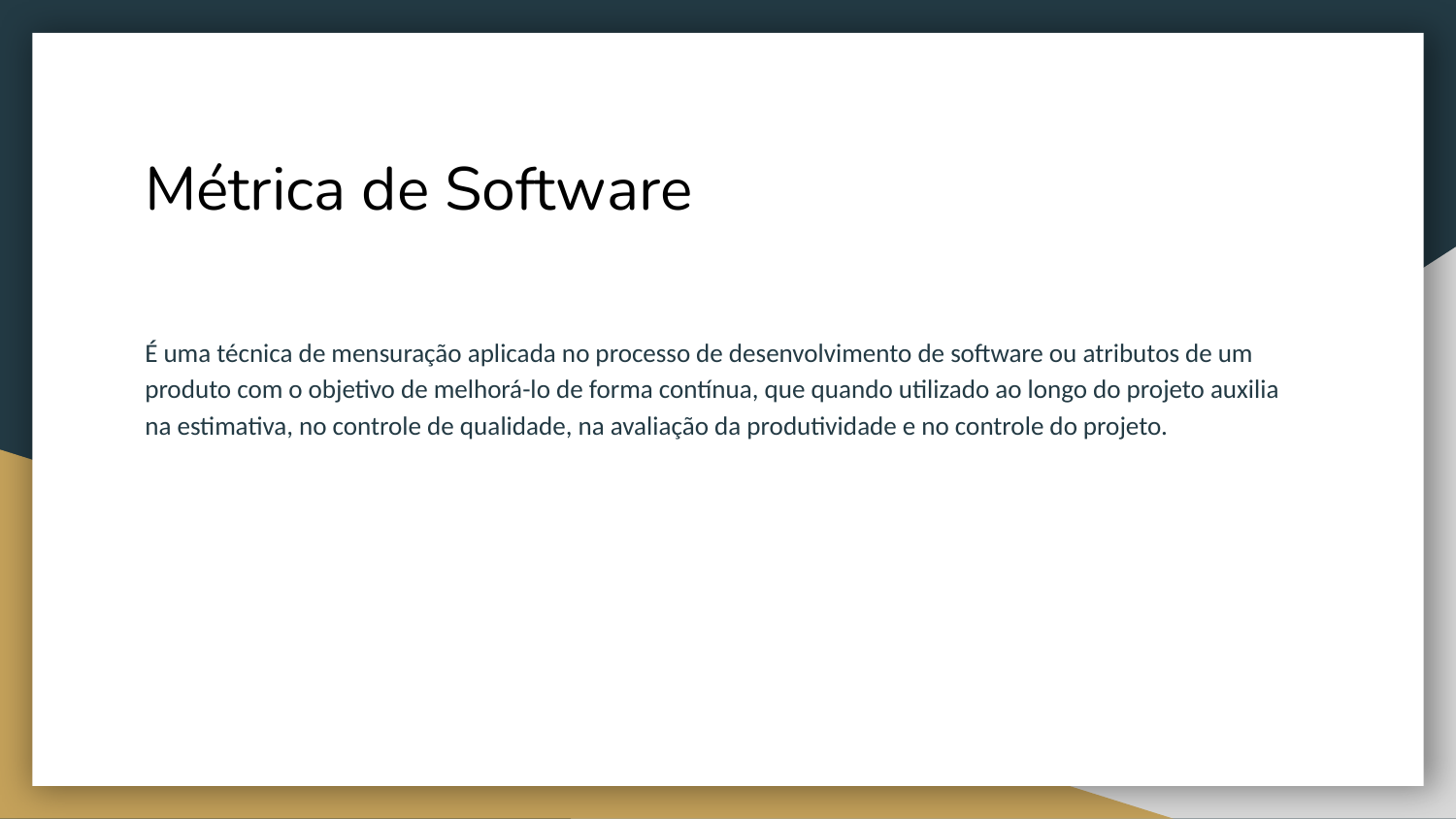

# Métrica de Software
É uma técnica de mensuração aplicada no processo de desenvolvimento de software ou atributos de um produto com o objetivo de melhorá-lo de forma contínua, que quando utilizado ao longo do projeto auxilia na estimativa, no controle de qualidade, na avaliação da produtividade e no controle do projeto.